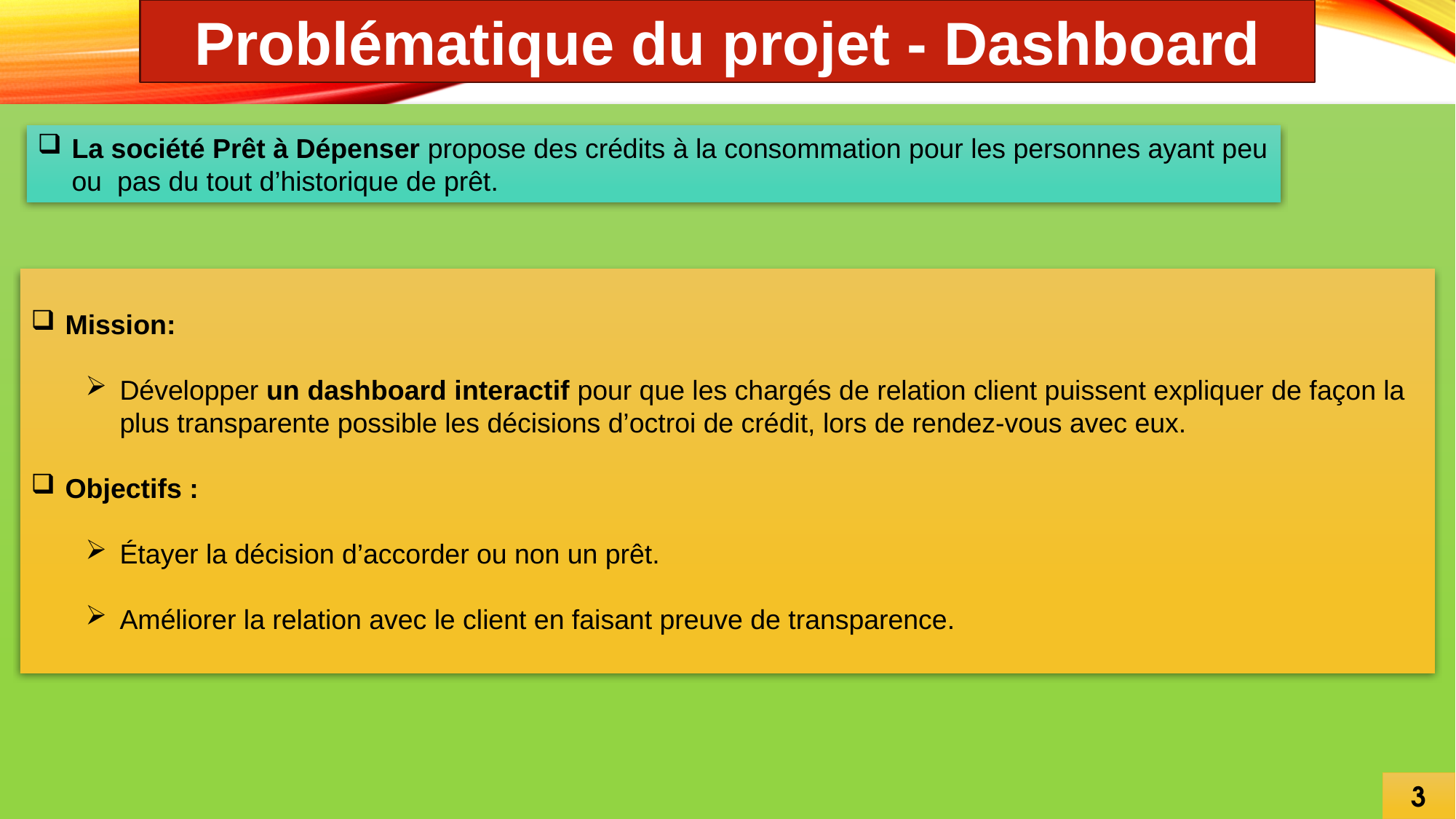

Problématique du projet - Dashboard

La société Prêt à Dépenser propose des crédits à la consommation pour les personnes ayant peu ou  pas du tout d’historique de prêt.

Mission:

Développer un dashboard interactif pour que les chargés de relation client puissent expliquer de façon la plus transparente possible les décisions d’octroi de crédit, lors de rendez-vous avec eux.

Objectifs :

Étayer la décision d’accorder ou non un prêt.

Améliorer la relation avec le client en faisant preuve de transparence.

1
3